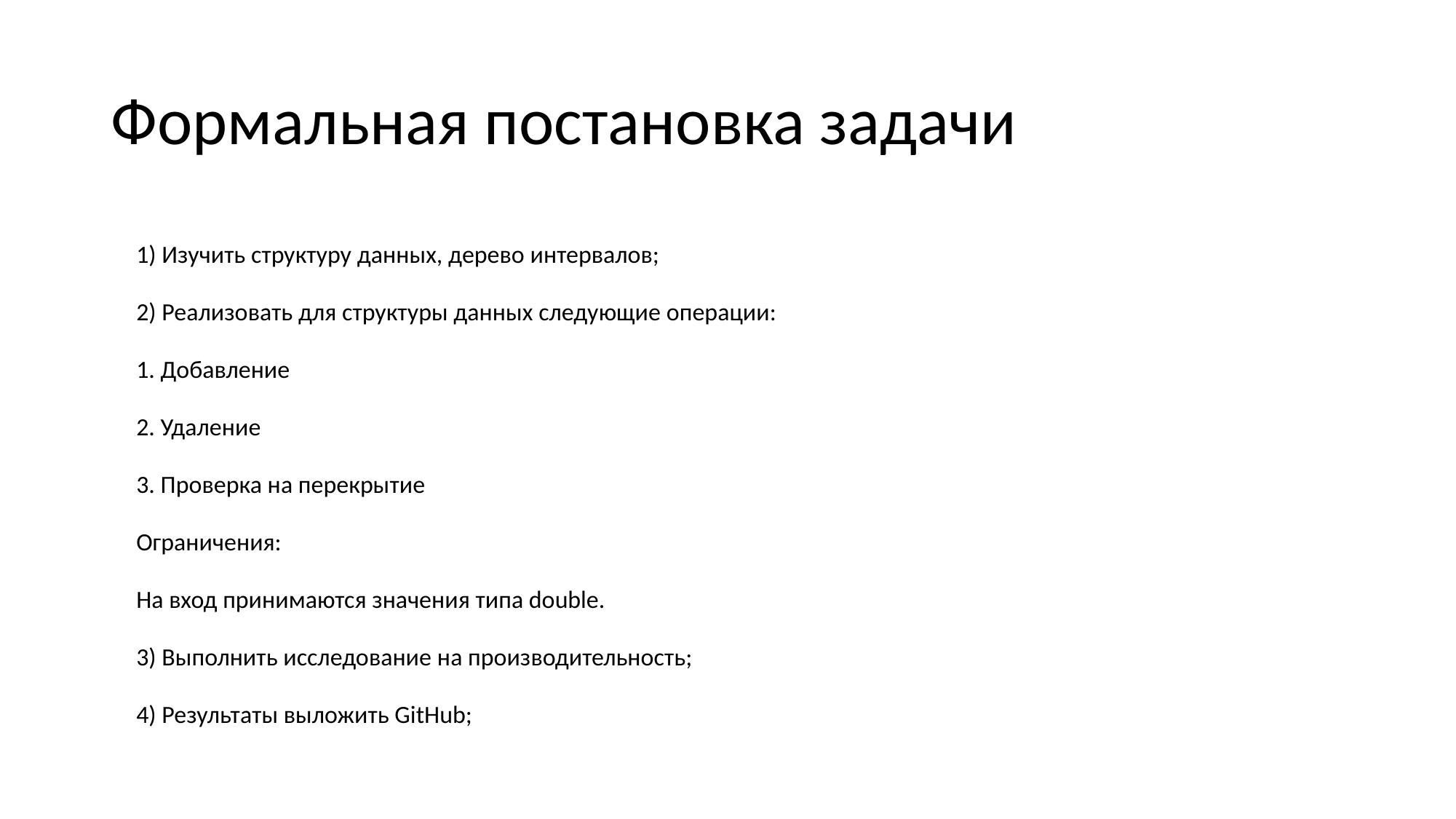

# Формальная постановка задачи
1) Изучить структуру данных, дерево интервалов;
2) Реализовать для структуры данных следующие операции:
	1. Добавление
	2. Удаление
	3. Проверка на перекрытие
Ограничения:
	На вход принимаются значения типа double.
3) Выполнить исследование на производительность;
4) Результаты выложить GitHub;